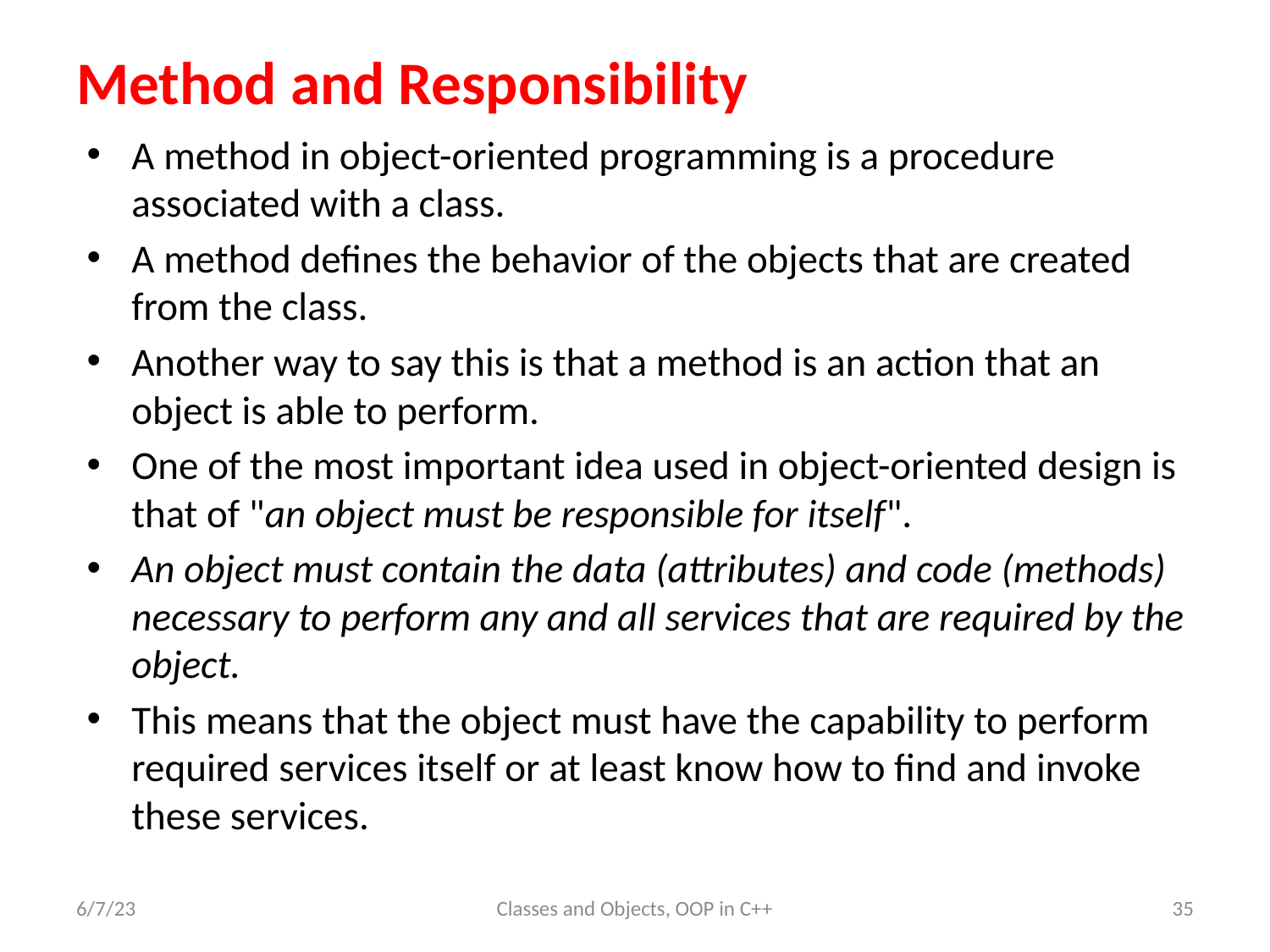

# Method and Responsibility
A method in object-oriented programming is a procedure associated with a class.
A method defines the behavior of the objects that are created from the class.
Another way to say this is that a method is an action that an object is able to perform.
One of the most important idea used in object-oriented design is that of "an object must be responsible for itself".
An object must contain the data (attributes) and code (methods) necessary to perform any and all services that are required by the object.
This means that the object must have the capability to perform required services itself or at least know how to find and invoke these services.
6/7/23
Classes and Objects, OOP in C++
35